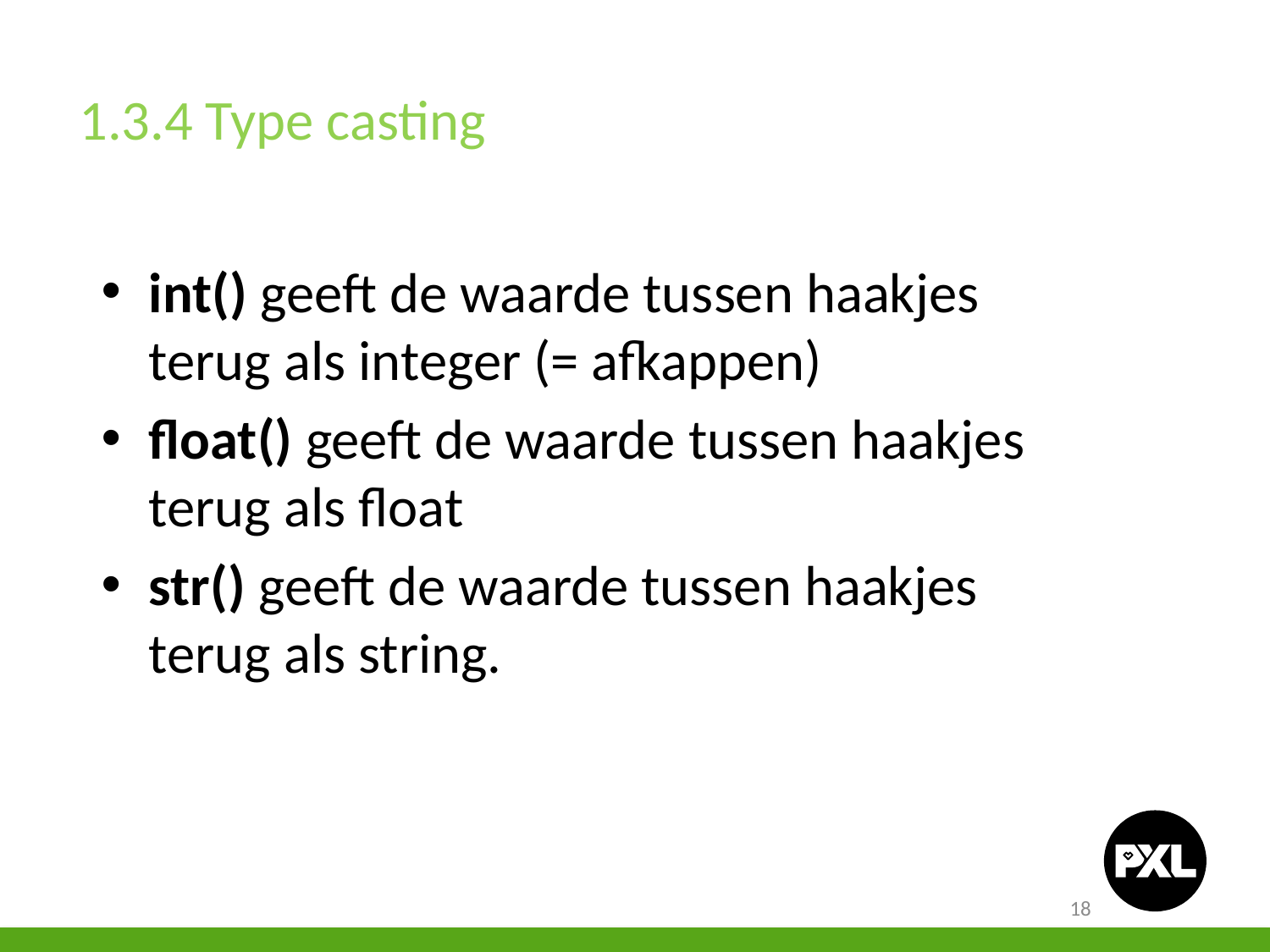

1.3.4 Type casting

int() geeft de waarde tussen haakjes terug als integer (= afkappen)
float() geeft de waarde tussen haakjes terug als float
str() geeft de waarde tussen haakjes terug als string.

18